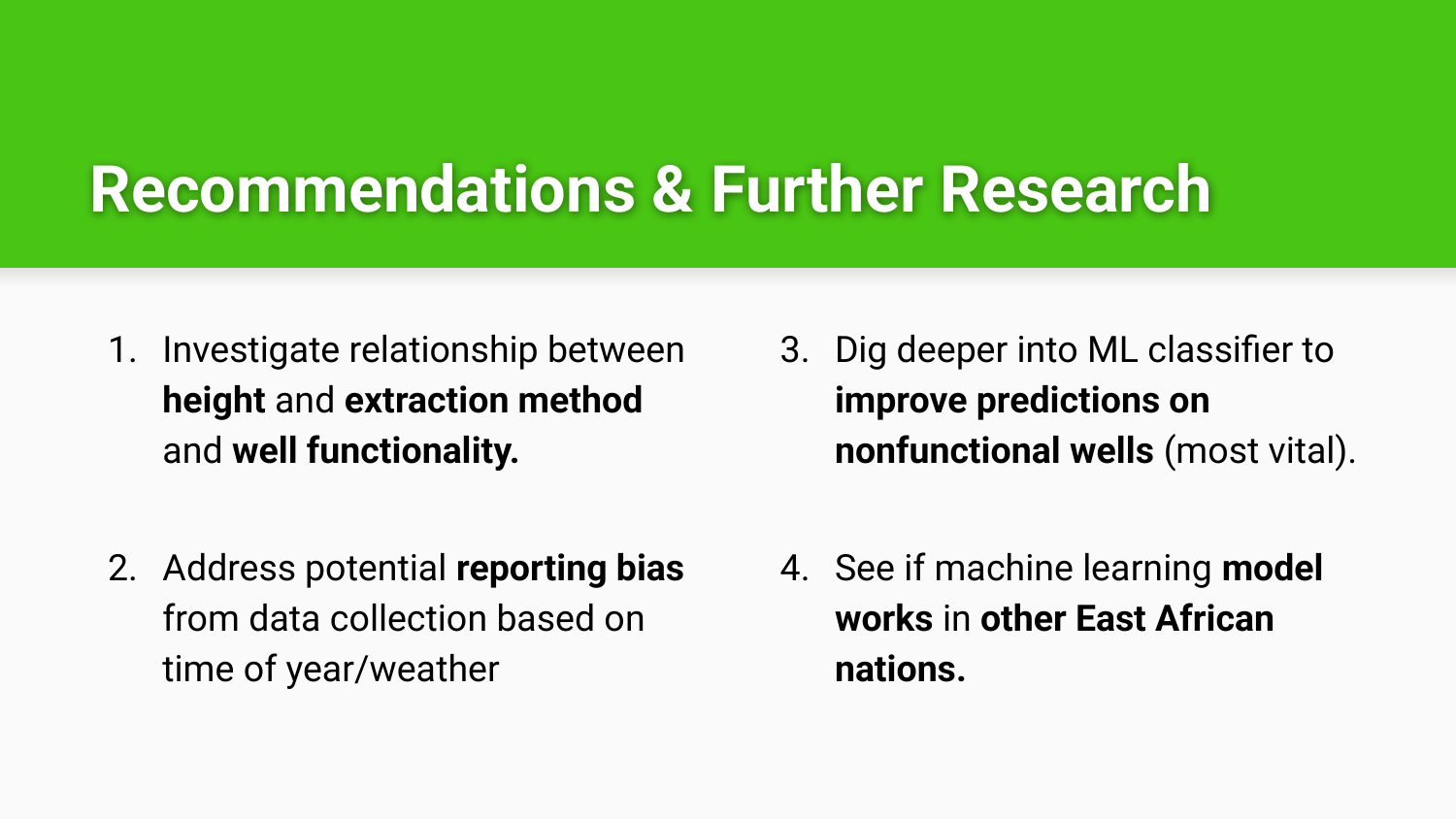

# Recommendations & Further Research
Investigate relationship between height and extraction method and well functionality.

Address potential reporting bias from data collection based on time of year/weather
Dig deeper into ML classifier to improve predictions on nonfunctional wells (most vital).

See if machine learning model works in other East African nations.